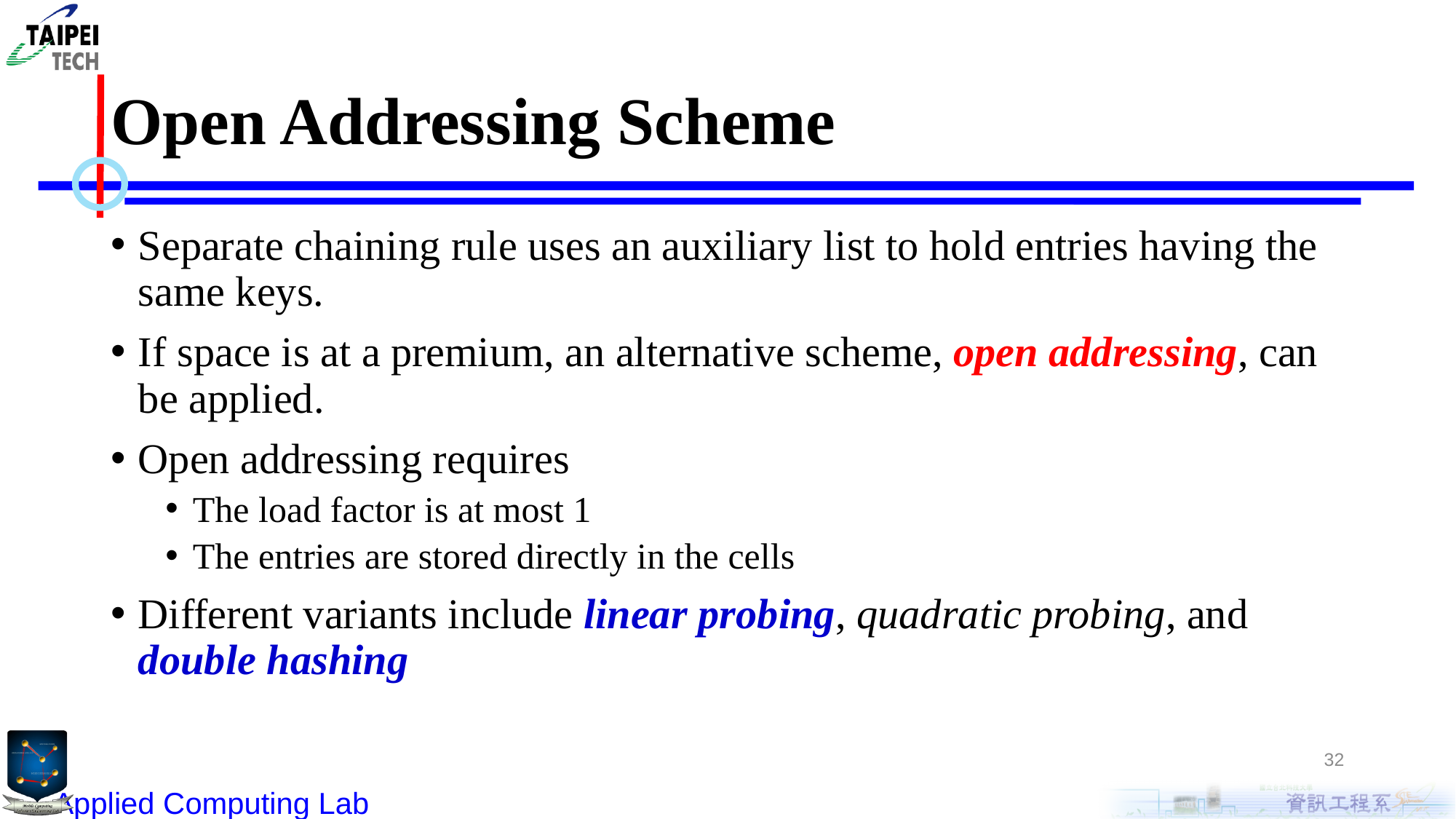

# Open Addressing Scheme
Separate chaining rule uses an auxiliary list to hold entries having the same keys.
If space is at a premium, an alternative scheme, open addressing, can be applied.
Open addressing requires
The load factor is at most 1
The entries are stored directly in the cells
Different variants include linear probing, quadratic probing, and double hashing
32